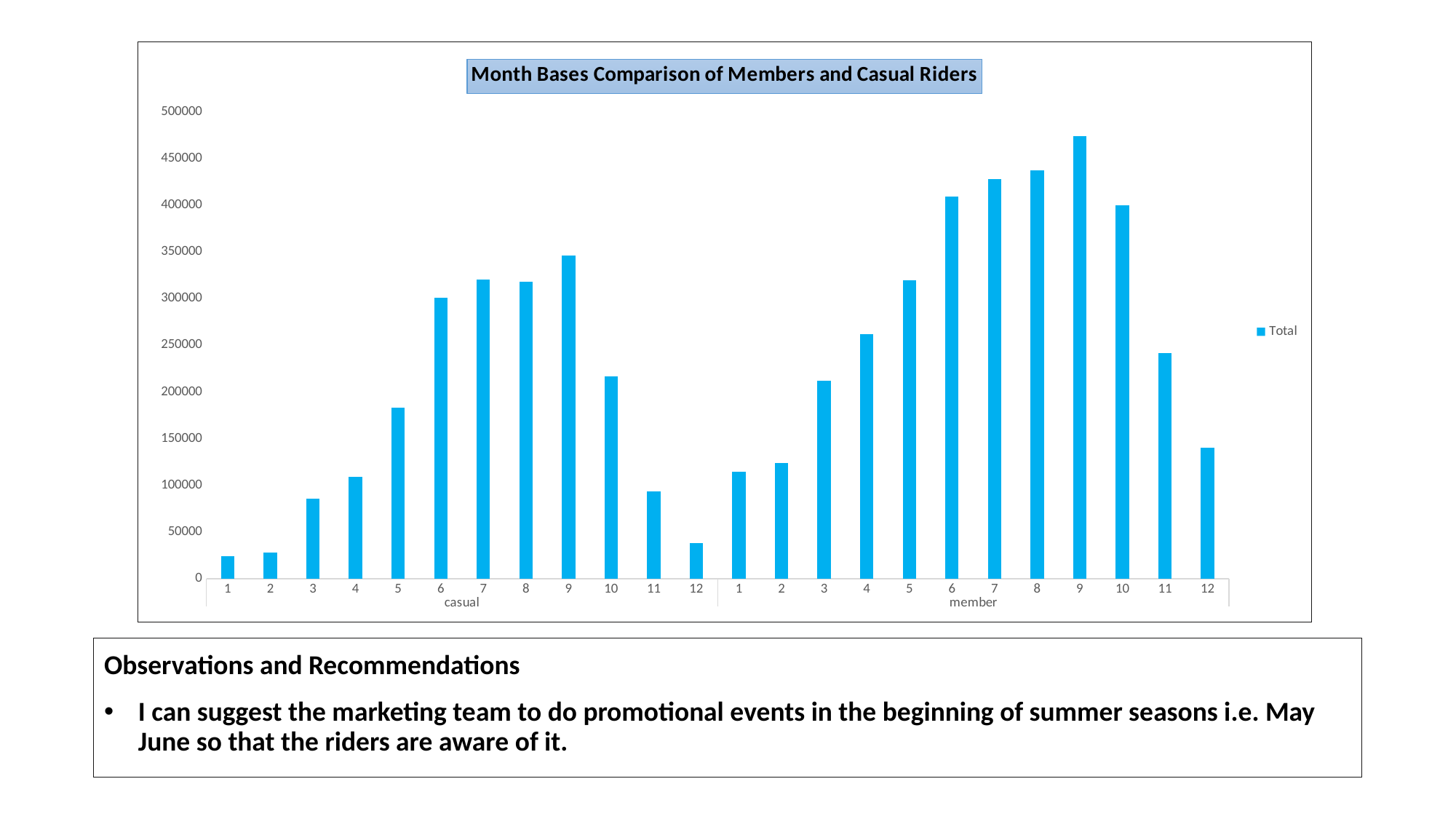

### Chart: Month Bases Comparison of Members and Casual Riders

| Category | Total |
|---|---|
| 1 | 24124.0 |
| 2 | 27757.0 |
| 3 | 85862.0 |
| 4 | 109239.0 |
| 5 | 182742.0 |
| 6 | 301169.0 |
| 7 | 320581.0 |
| 8 | 318398.0 |
| 9 | 346494.0 |
| 10 | 216452.0 |
| 11 | 93062.0 |
| 12 | 38406.0 |
| 1 | 114527.0 |
| 2 | 124144.0 |
| 3 | 212268.0 |
| 4 | 262137.0 |
| 5 | 319879.0 |
| 6 | 409578.0 |
| 7 | 428423.0 |
| 8 | 437406.0 |
| 9 | 474373.0 |
| 10 | 399840.0 |
| 11 | 241980.0 |
| 12 | 140006.0 |
Observations and Recommendations
I can suggest the marketing team to do promotional events in the beginning of summer seasons i.e. May June so that the riders are aware of it.